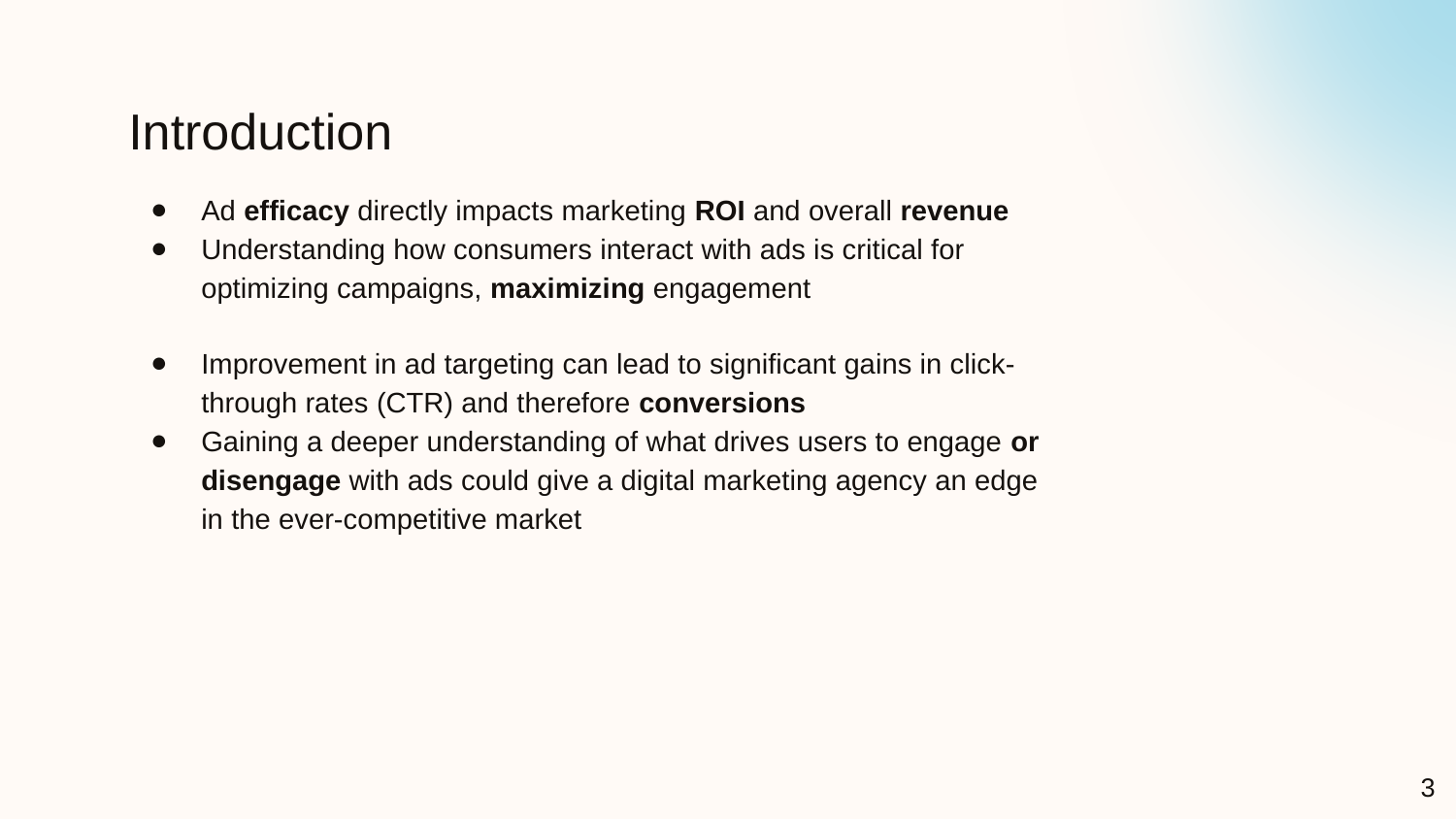

# Introduction
Ad efficacy directly impacts marketing ROI and overall revenue
Understanding how consumers interact with ads is critical for optimizing campaigns, maximizing engagement
Improvement in ad targeting can lead to significant gains in click-through rates (CTR) and therefore conversions
Gaining a deeper understanding of what drives users to engage or disengage with ads could give a digital marketing agency an edge in the ever-competitive market
3